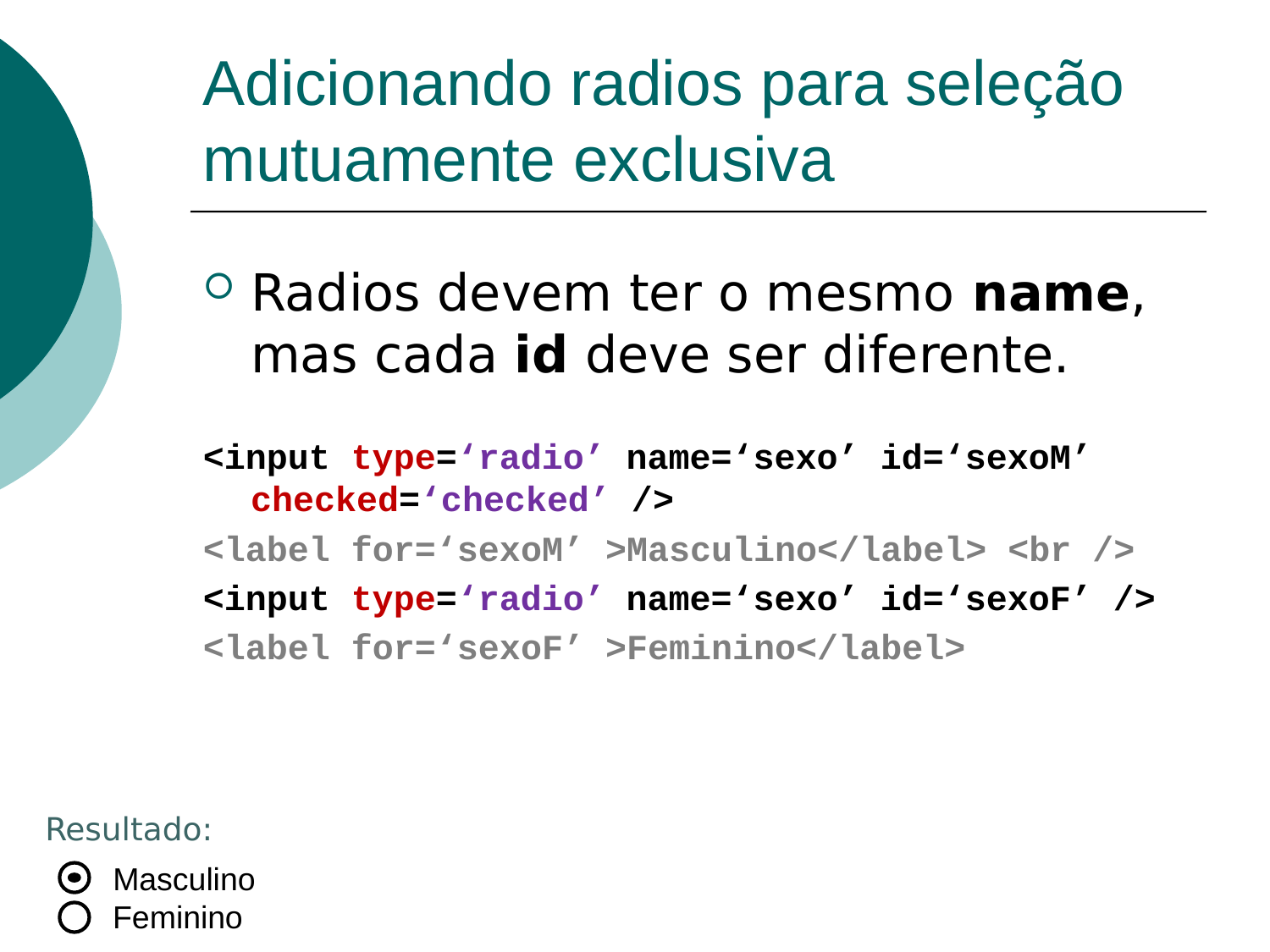

# Adicionando radios para seleção mutuamente exclusiva
Radios devem ter o mesmo name, mas cada id deve ser diferente.

<input type=‘radio’ name=‘sexo’ id=‘sexoM’ checked=‘checked’ />
<label for=‘sexoM’ >Masculino</label> <br />
<input type=‘radio’ name=‘sexo’ id=‘sexoF’ />
<label for=‘sexoF’ >Feminino</label>
Resultado:
Masculino

Feminino